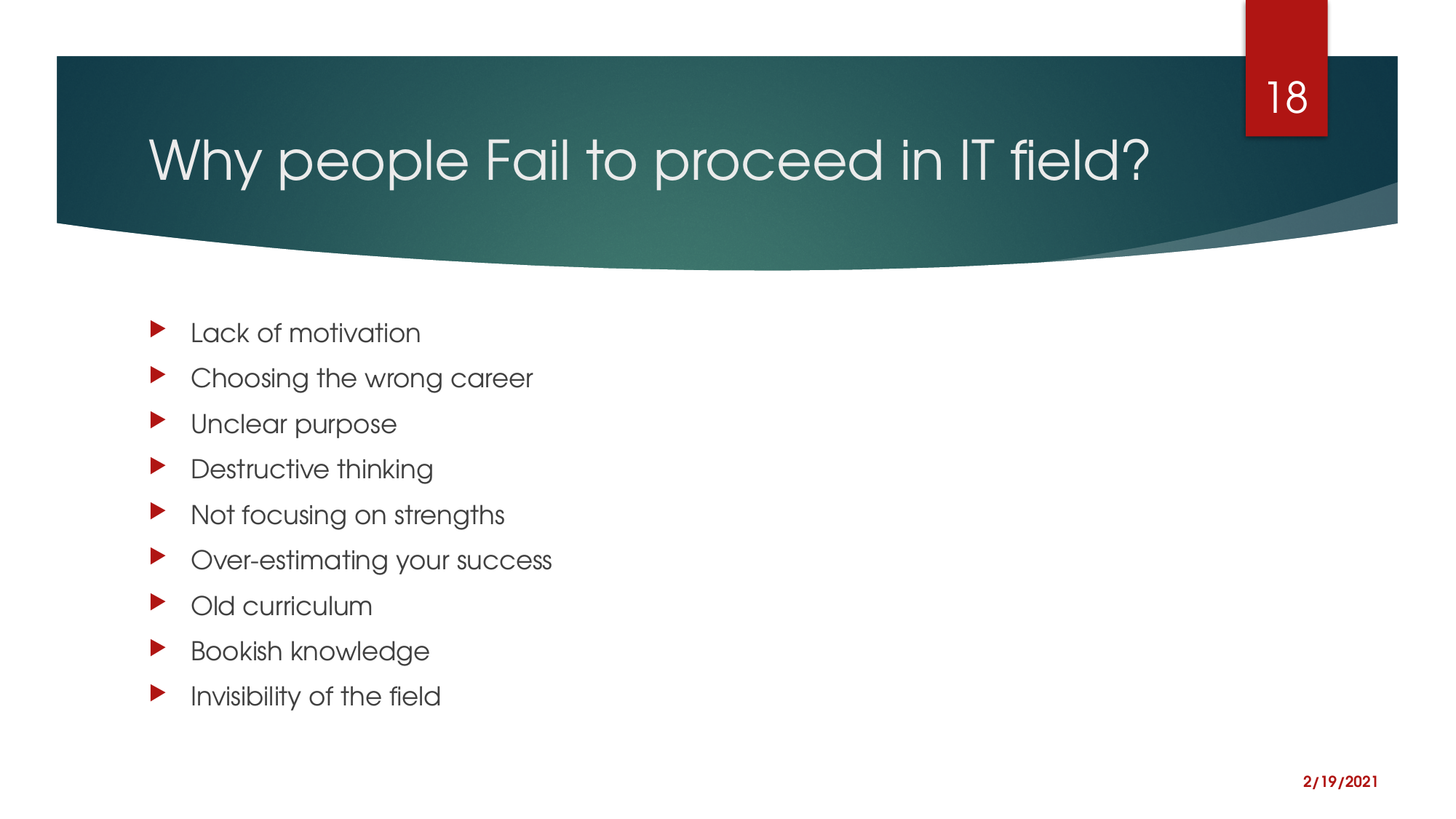

18
# Why people Fail to proceed in IT field?
Lack of motivation
Choosing the wrong career
Unclear purpose
Destructive thinking
Not focusing on strengths
Over-estimating your success
Old curriculum
Bookish knowledge
Invisibility of the field
2/19/2021